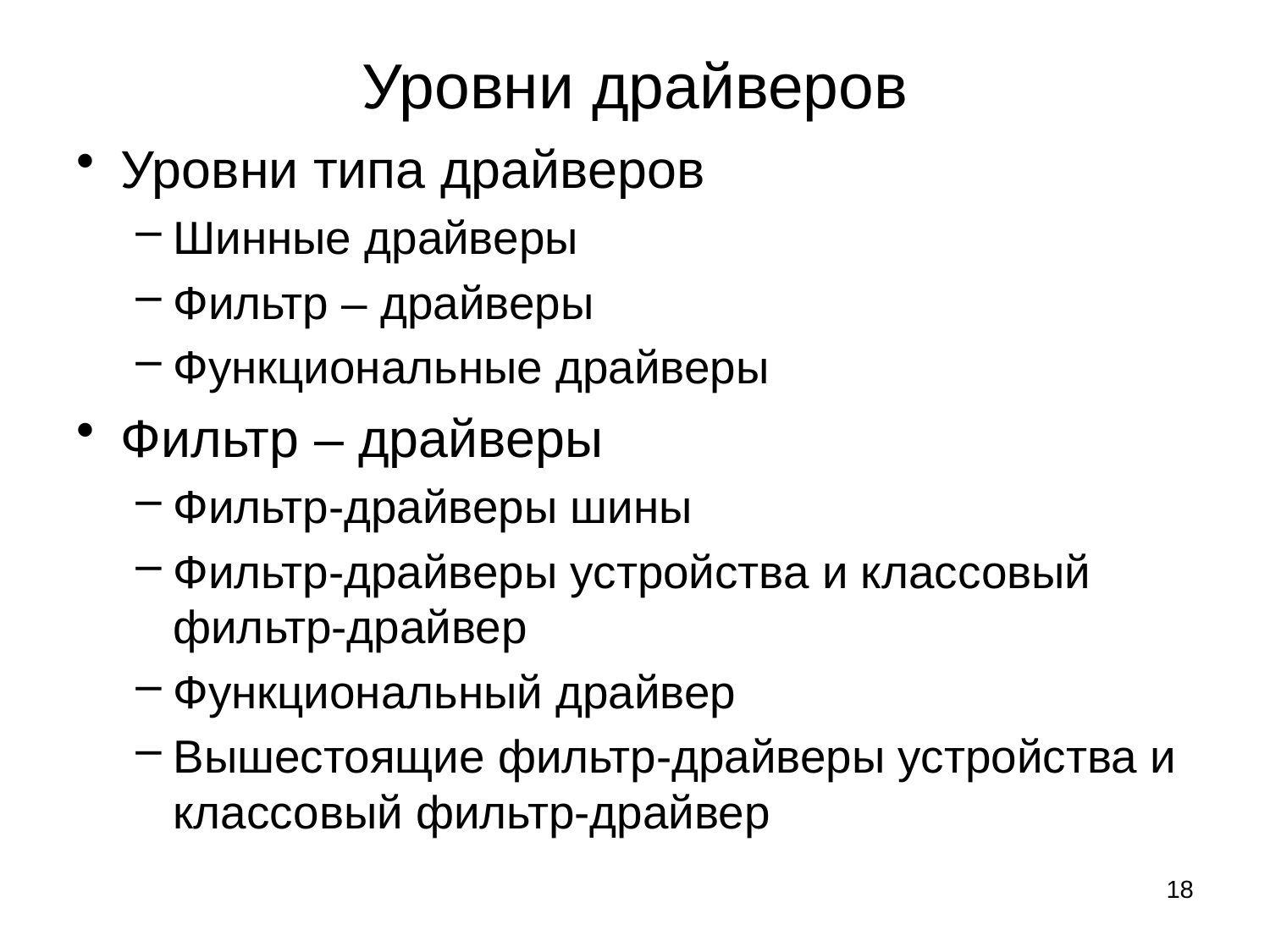

# Уровни драйверов
Уровни типа драйверов
Шинные драйверы
Фильтр – драйверы
Функциональные драйверы
Фильтр – драйверы
Фильтр-драйверы шины
Фильтр-драйверы устройства и классовый фильтр-драйвер
Функциональный драйвер
Вышестоящие фильтр-драйверы устройства и классовый фильтр-драйвер
18